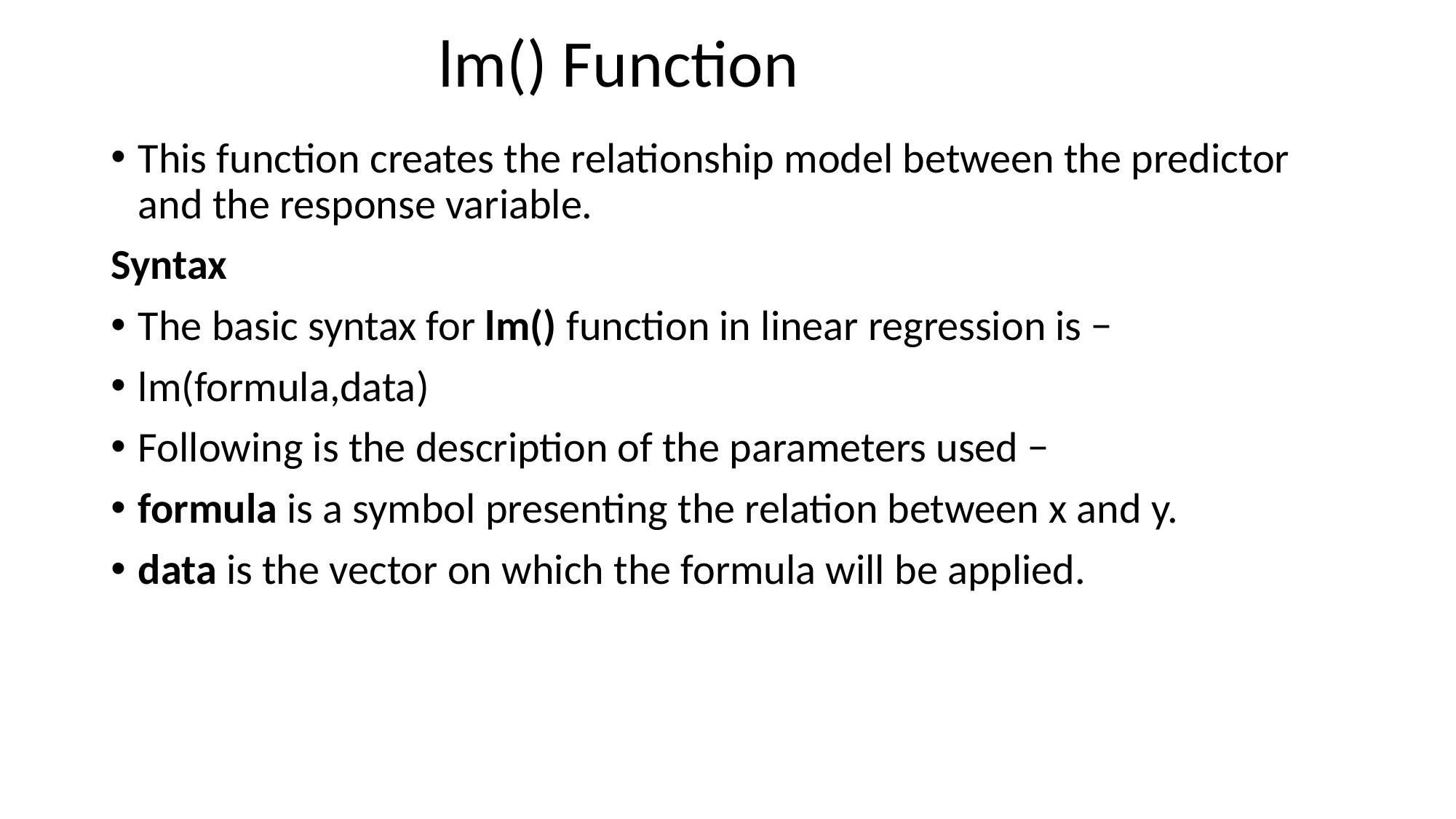

# lm() Function
This function creates the relationship model between the predictor and the response variable.
Syntax
The basic syntax for lm() function in linear regression is −
lm(formula,data)
Following is the description of the parameters used −
formula is a symbol presenting the relation between x and y.
data is the vector on which the formula will be applied.